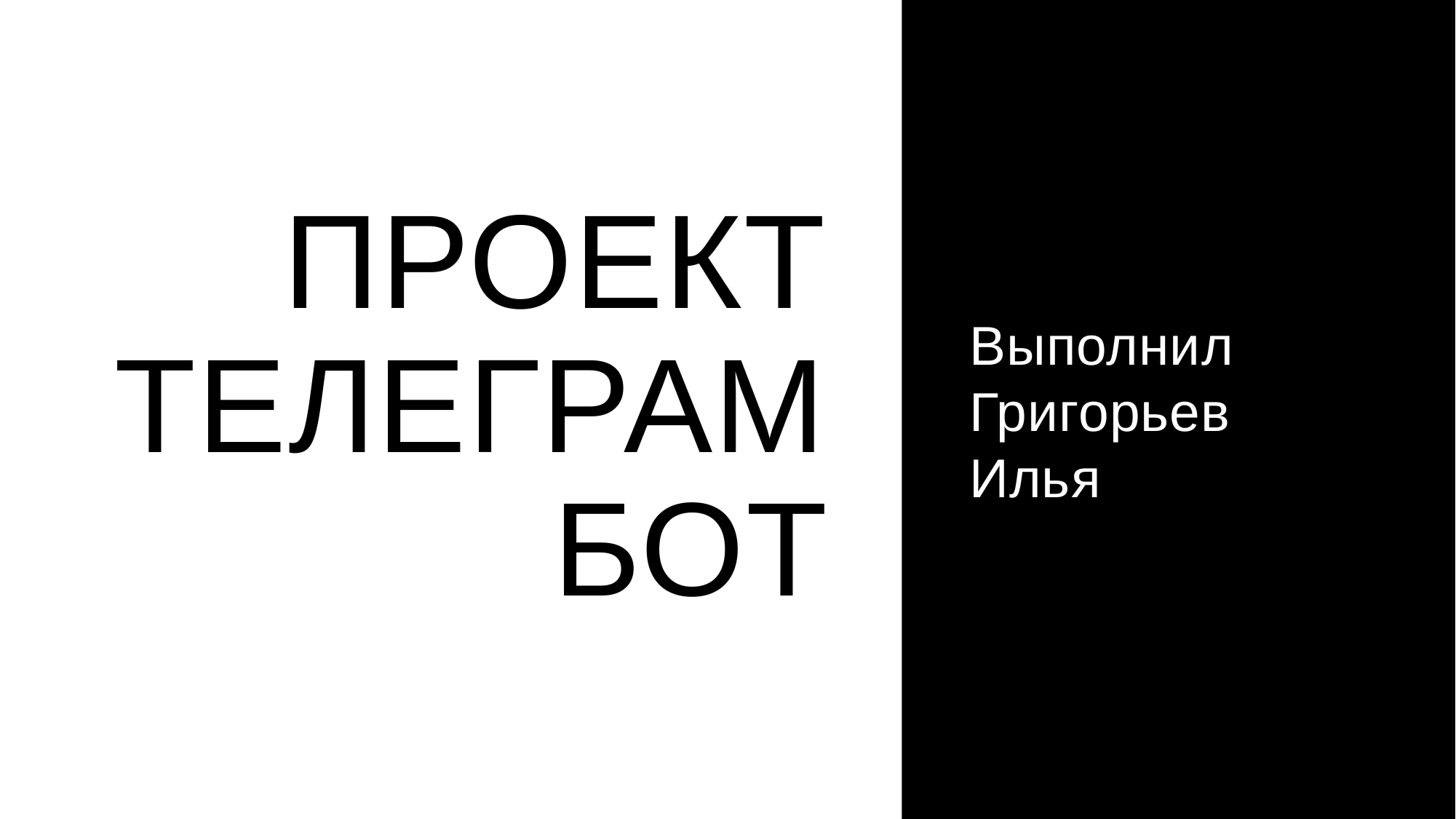

Выполнил Григорьев Илья
# Проект Телеграм бот